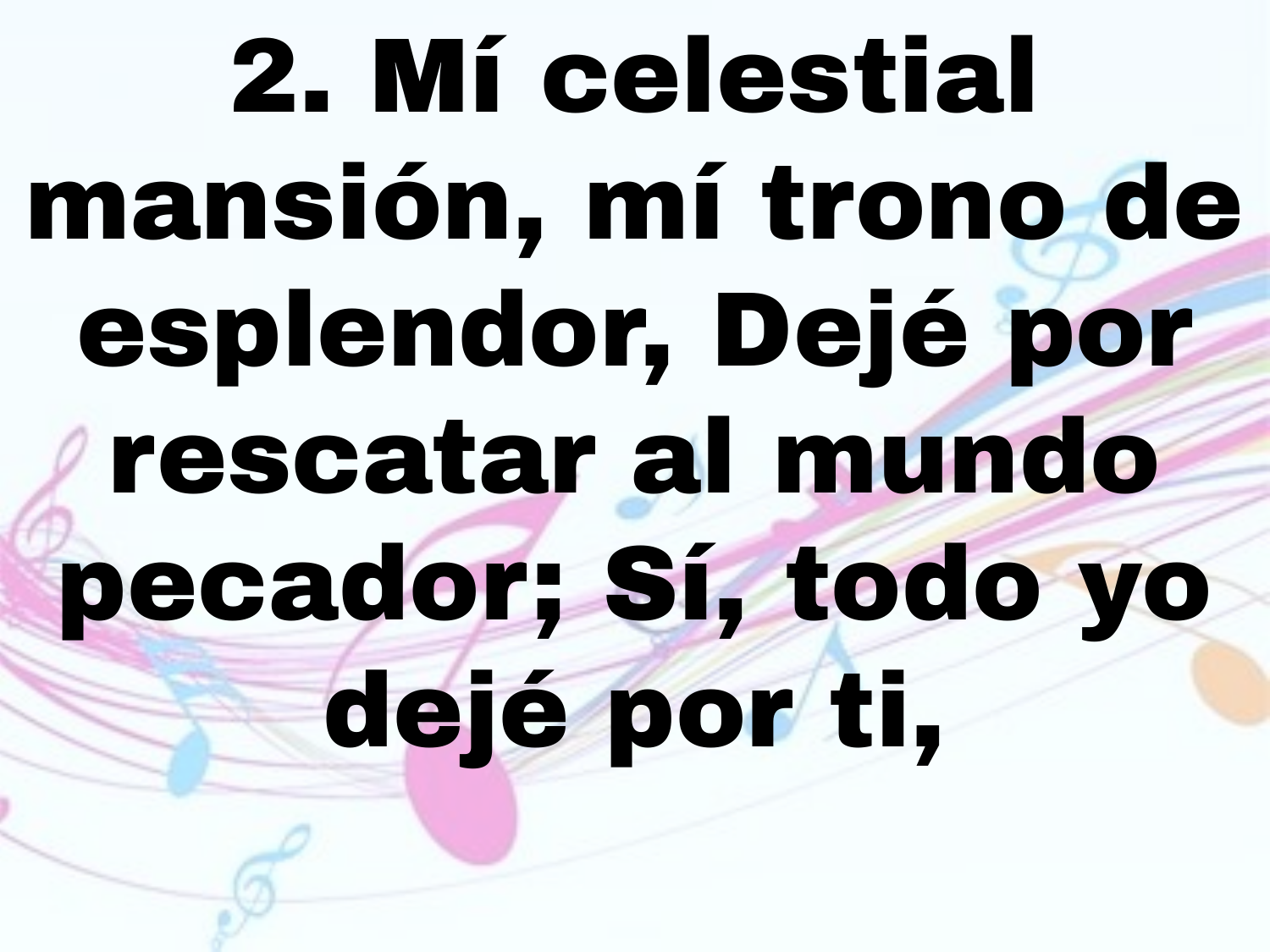

2. Mí celestial mansión, mí trono de esplendor, Dejé por rescatar al mundo pecador; Sí, todo yo dejé por ti,